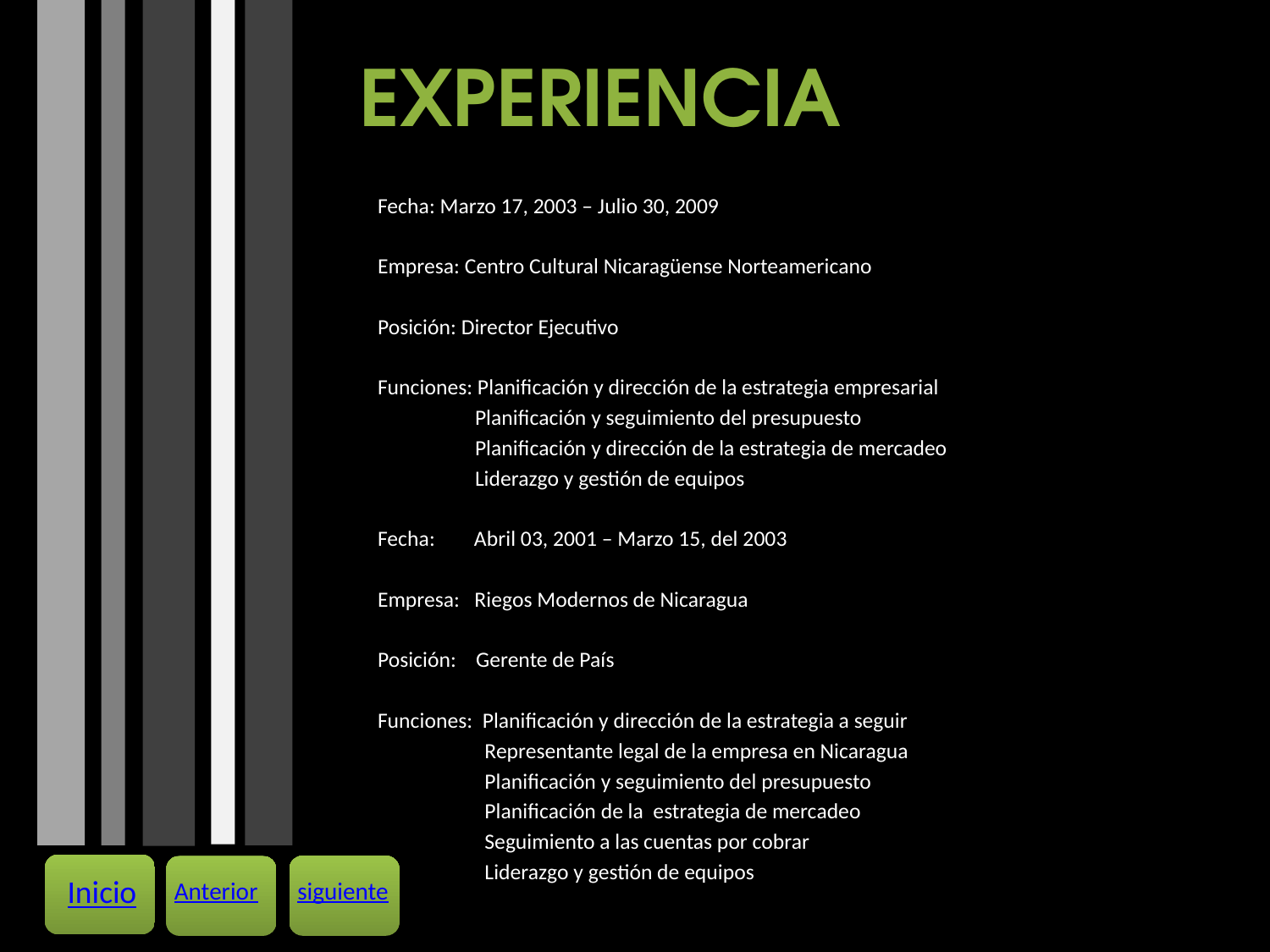

# EXPERIENCIA

Fecha: Marzo 17, 2003 – Julio 30, 2009

Empresa: Centro Cultural Nicaragüense Norteamericano

Posición: Director Ejecutivo

Funciones: Planificación y dirección de la estrategia empresarial
                    Planificación y seguimiento del presupuesto
                    Planificación y dirección de la estrategia de mercadeo
                    Liderazgo y gestión de equipos

Fecha:        Abril 03, 2001 – Marzo 15, del 2003

Empresa:   Riegos Modernos de Nicaragua

Posición:    Gerente de País

Funciones:  Planificación y dirección de la estrategia a seguir
                      Representante legal de la empresa en Nicaragua
                      Planificación y seguimiento del presupuesto
                      Planificación de la  estrategia de mercadeo
                      Seguimiento a las cuentas por cobrar
                      Liderazgo y gestión de equipos

Inicio
siguiente
Anterior